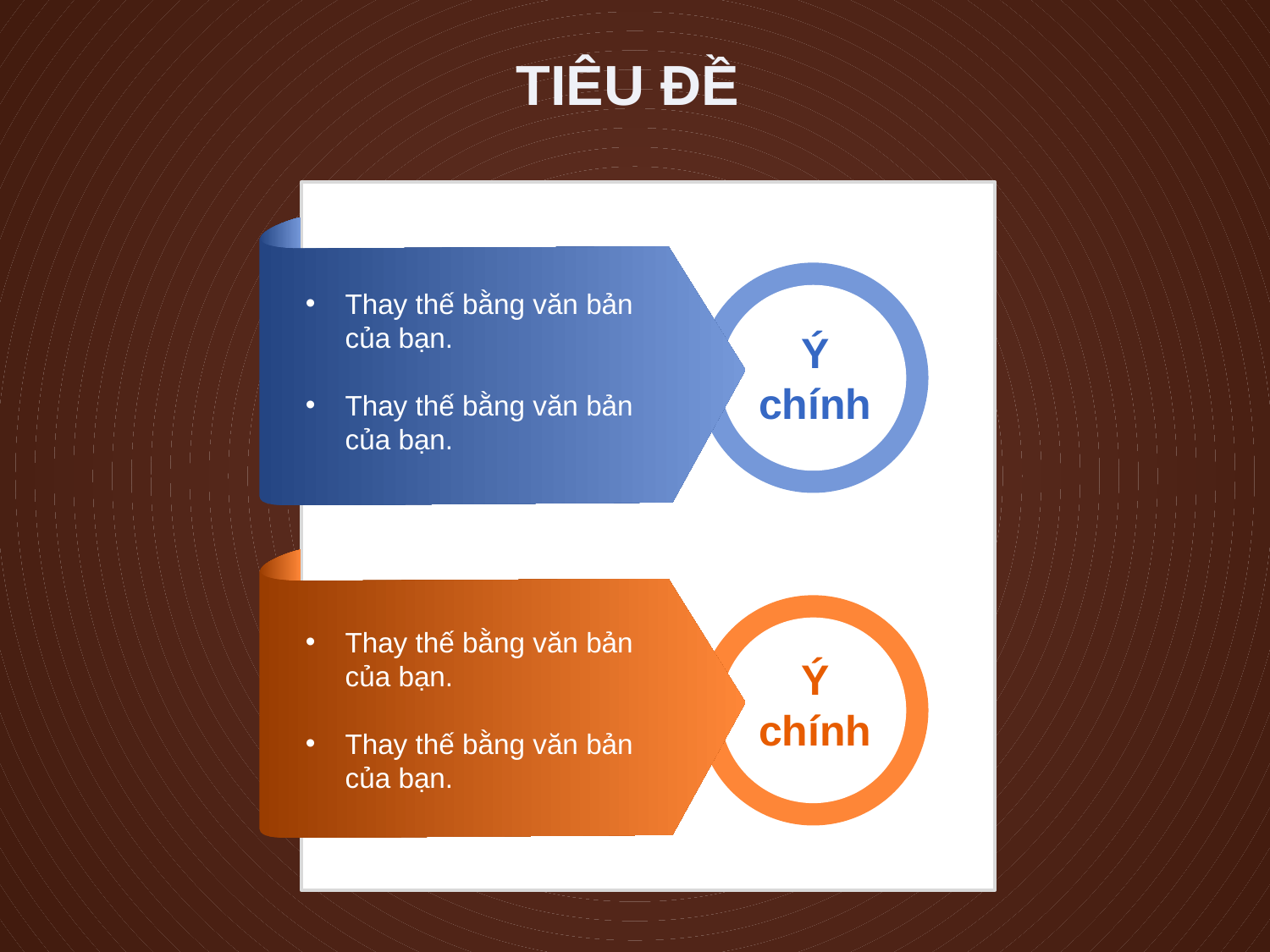

TIÊU ĐỀ

Thay thế bằng văn bản của bạn.
Thay thế bằng văn bản của bạn.
Ý chính

Thay thế bằng văn bản của bạn.
Thay thế bằng văn bản của bạn.
Ý chính